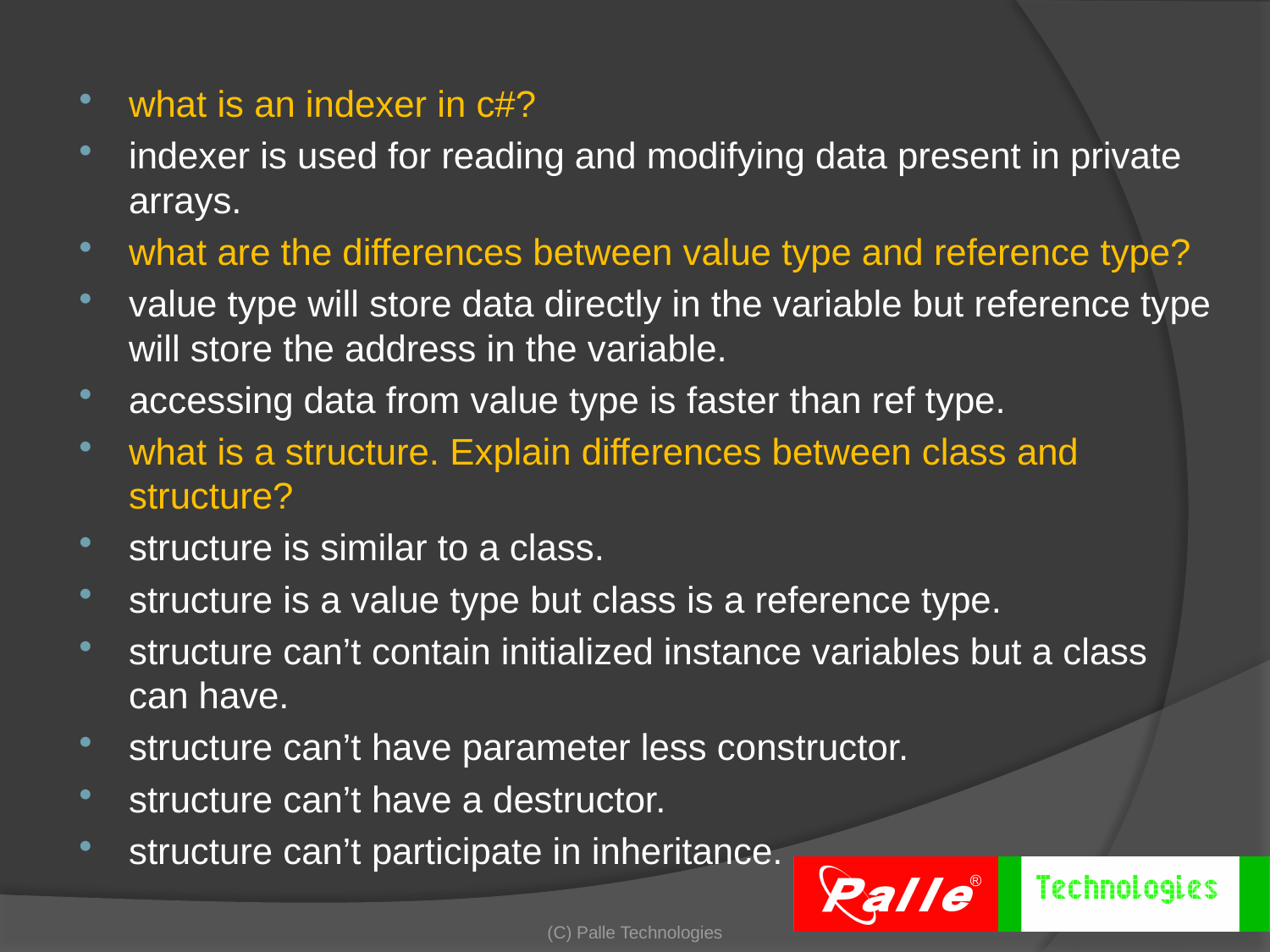

what is an indexer in c#?
indexer is used for reading and modifying data present in private arrays.
what are the differences between value type and reference type?
value type will store data directly in the variable but reference type will store the address in the variable.
accessing data from value type is faster than ref type.
what is a structure. Explain differences between class and structure?
structure is similar to a class.
structure is a value type but class is a reference type.
structure can’t contain initialized instance variables but a class can have.
structure can’t have parameter less constructor.
structure can’t have a destructor.
structure can’t participate in inheritance.

(C) Palle Technologies